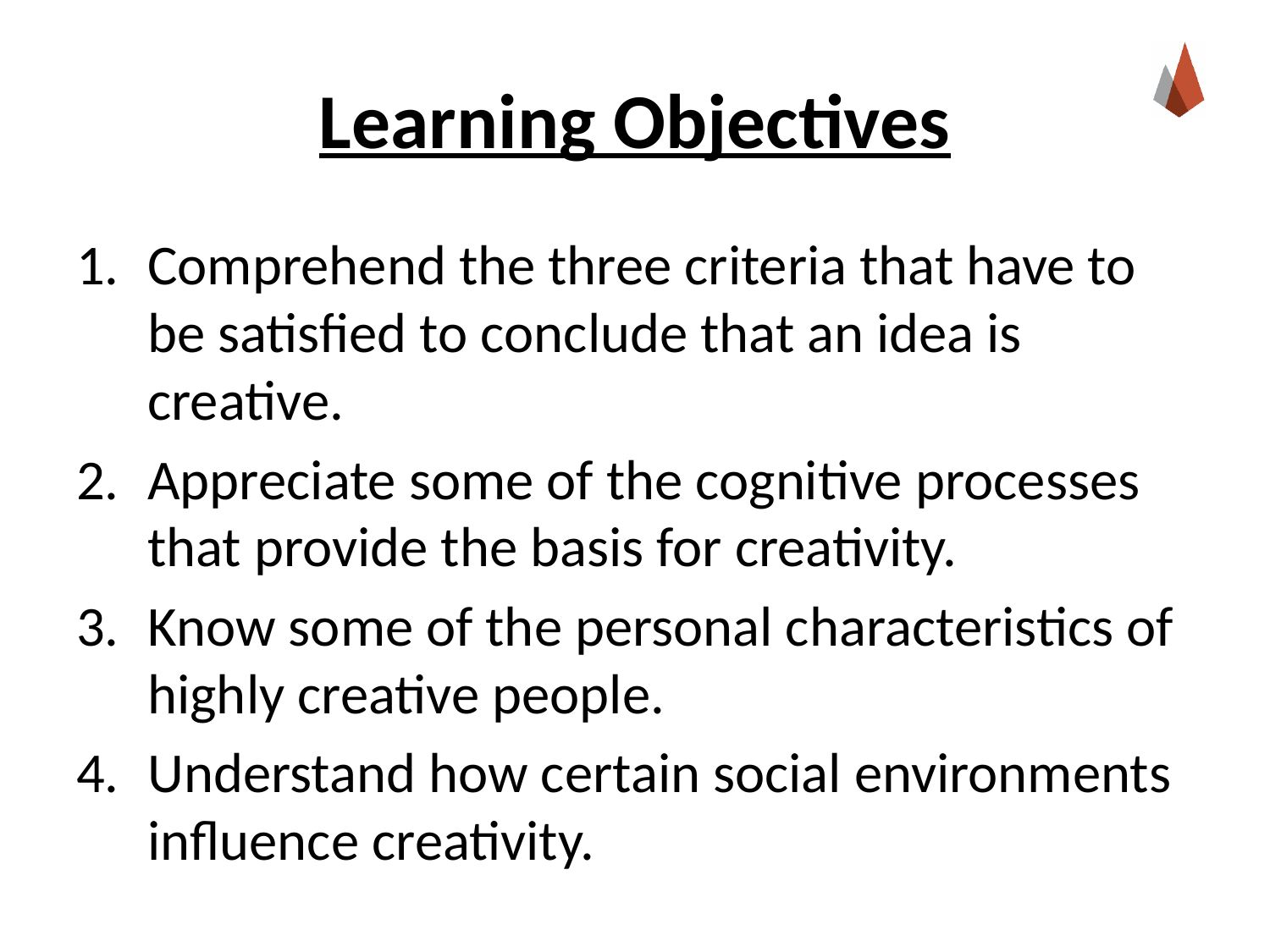

# Learning Objectives
Comprehend the three criteria that have to be satisfied to conclude that an idea is creative.
Appreciate some of the cognitive processes that provide the basis for creativity.
Know some of the personal characteristics of highly creative people.
Understand how certain social environments influence creativity.